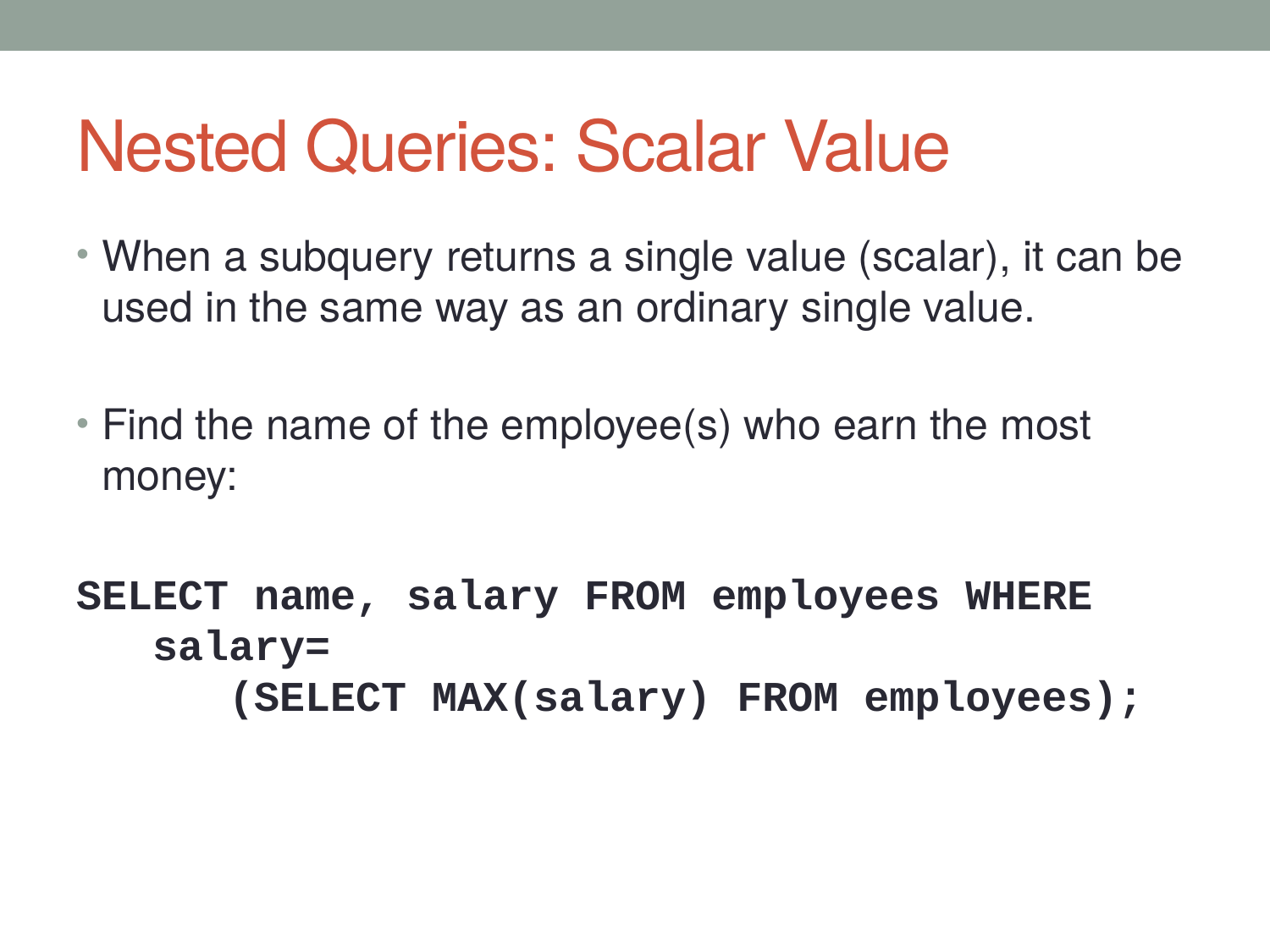

# Nested Queries: Scalar Value
When a subquery returns a single value (scalar), it can be used in the same way as an ordinary single value.

Find the name of the employee(s) who earn the most money:

SELECT name, salary FROM employees WHERE
   salary=
      (SELECT MAX(salary) FROM employees);